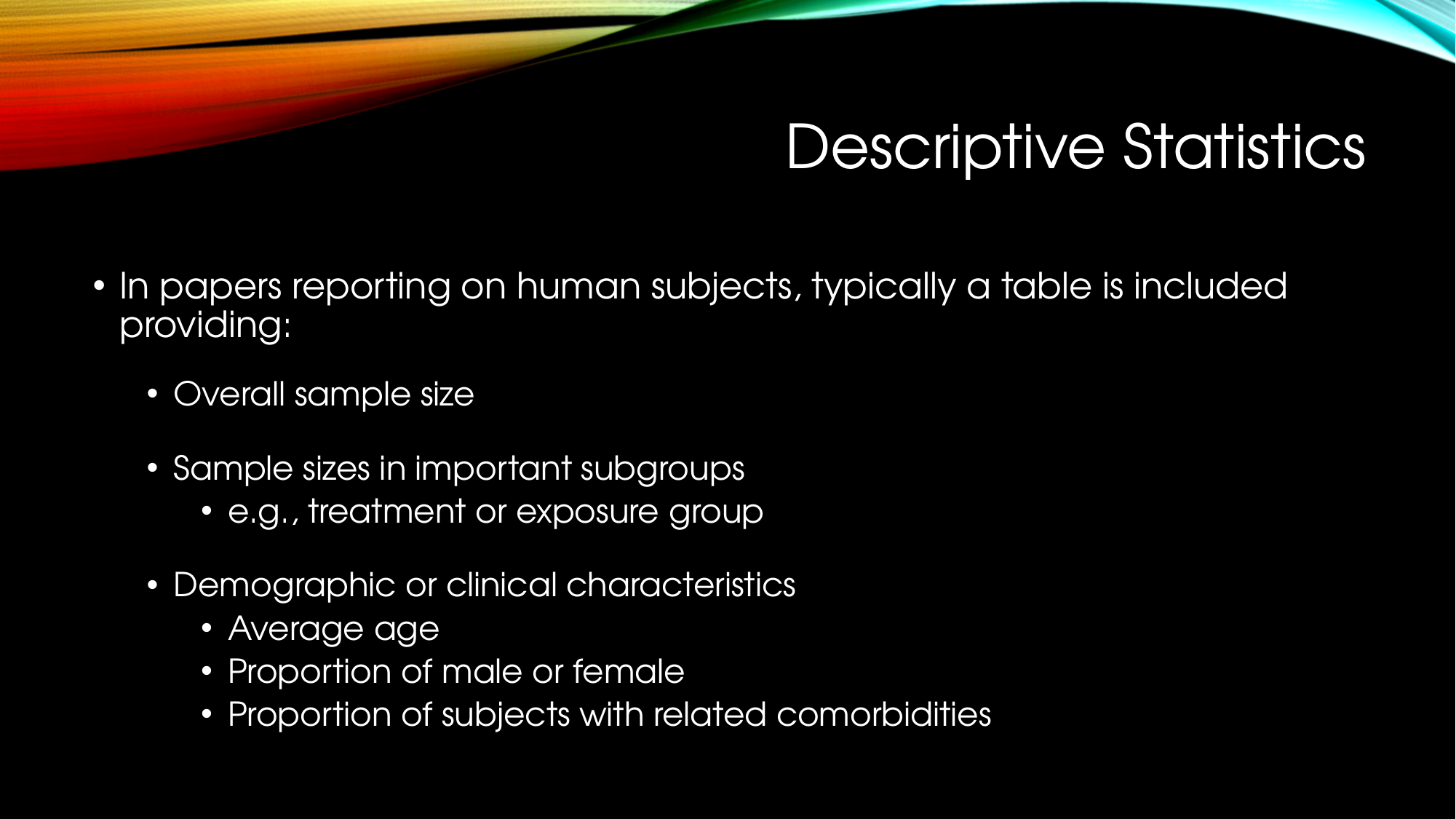

# Descriptive Statistics
In papers reporting on human subjects, typically a table is included providing:

Overall sample size

Sample sizes in important subgroups
e.g., treatment or exposure group

Demographic or clinical characteristics
Average age
Proportion of male or female
Proportion of subjects with related comorbidities